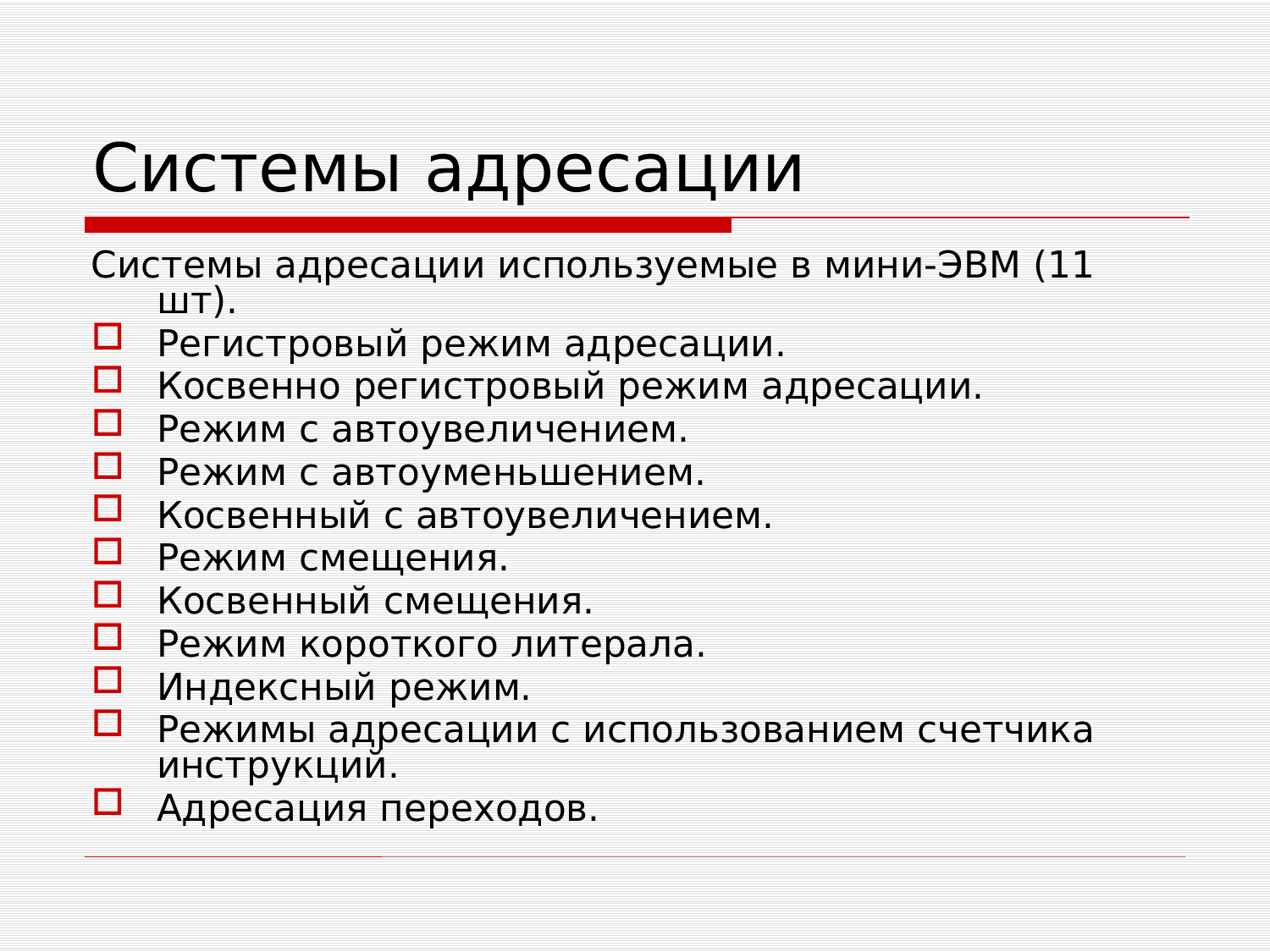

# Системы адресации
Системы адресации используемые в мини-ЭВМ (11 шт).
Регистровый режим адресации.
Косвенно регистровый режим адресации.
Режим с автоувеличением.
Режим с автоуменьшением.
Косвенный с автоувеличением.
Режим смещения.
Косвенный смещения.
Режим короткого литерала.
Индексный режим.
Режимы адресации с использованием счетчика инструкций.
Адресация переходов.